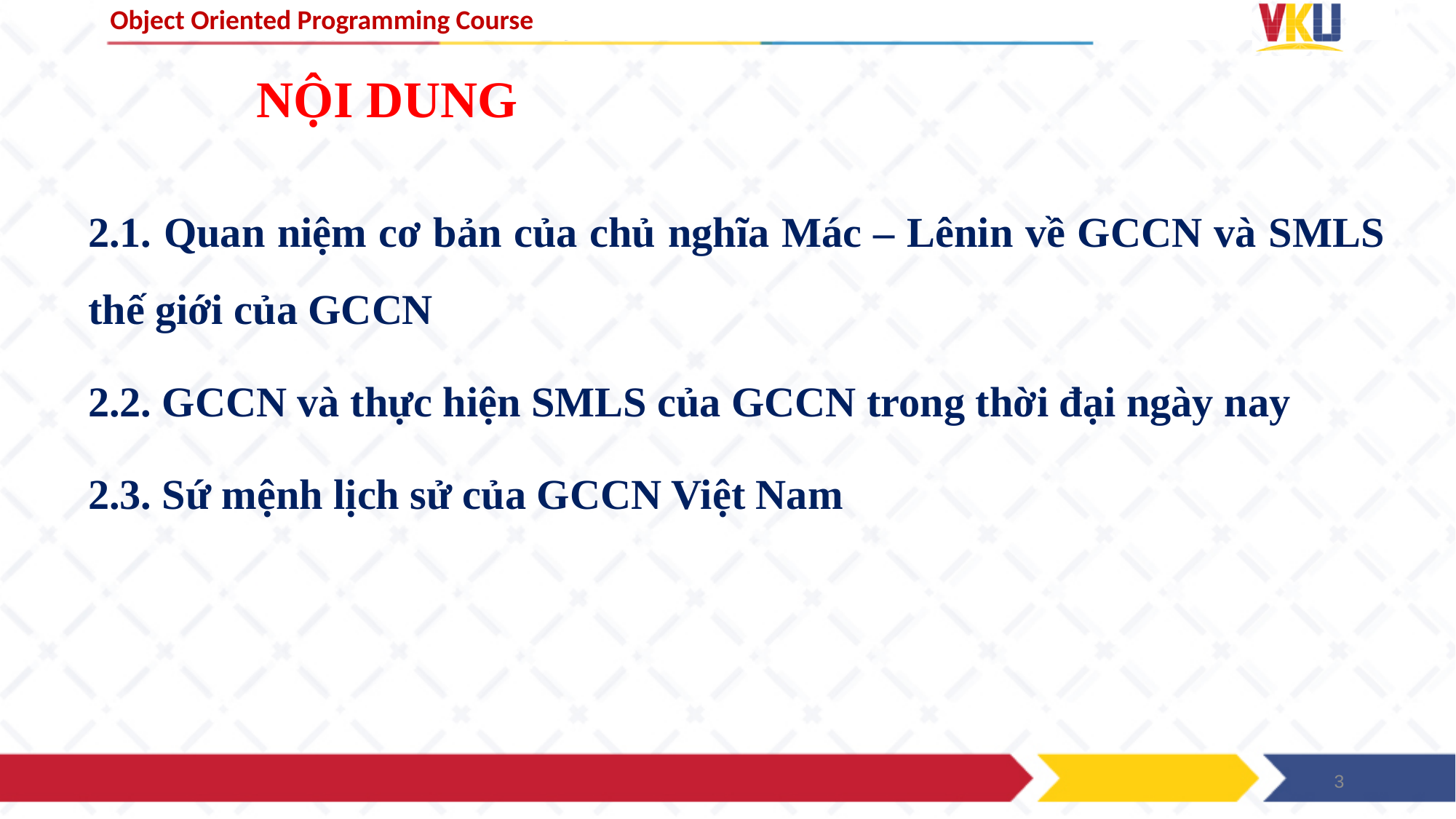

# NỘI DUNG
2.1. Quan niệm cơ bản của chủ nghĩa Mác – Lênin về GCCN và SMLS thế giới của GCCN
2.2. GCCN và thực hiện SMLS của GCCN trong thời đại ngày nay
2.3. Sứ mệnh lịch sử của GCCN Việt Nam
3